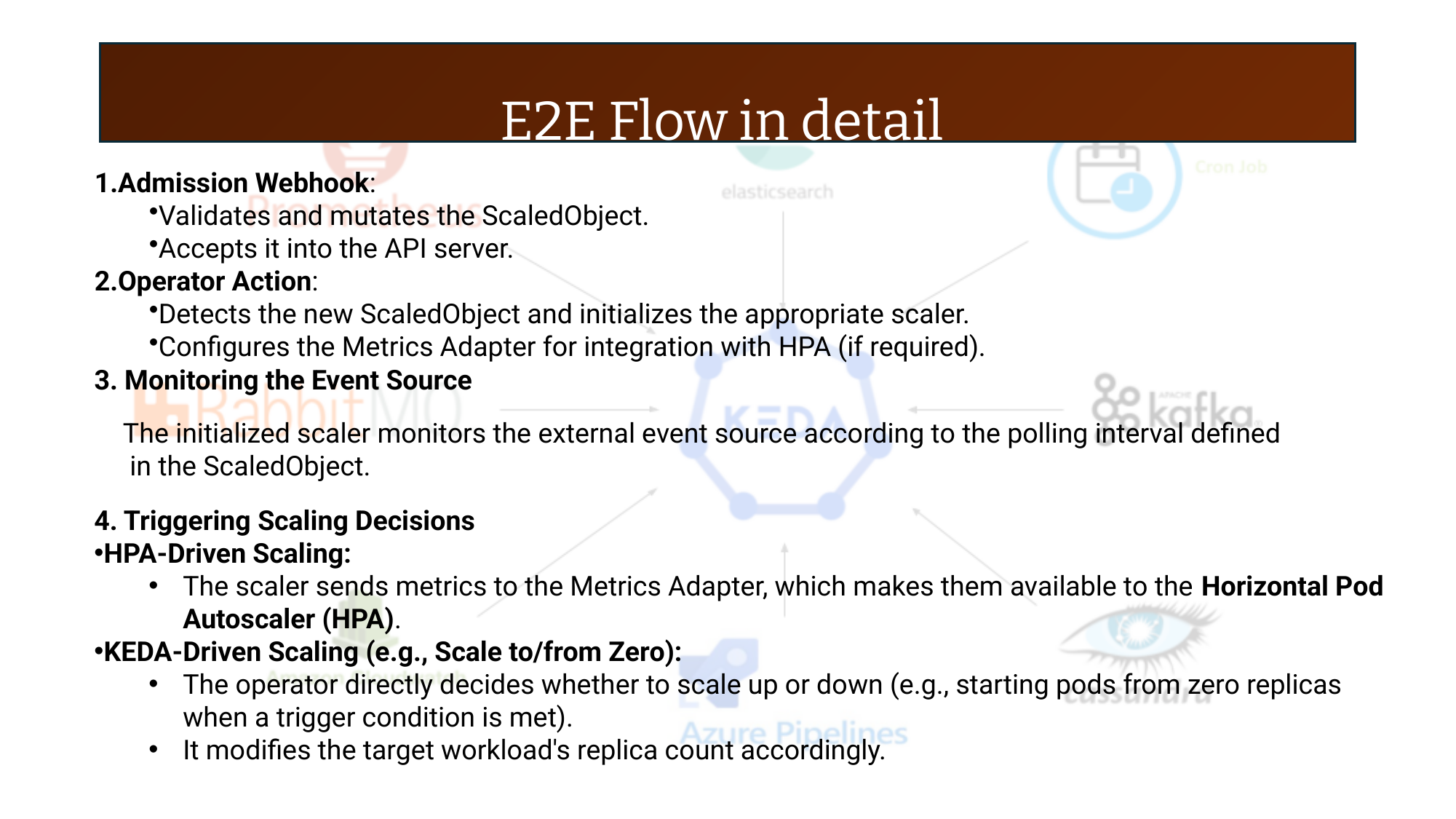

# E2E Flow in detail

Admission Webhook:
Validates and mutates the ScaledObject.
Accepts it into the API server.
Operator Action:
Detects the new ScaledObject and initializes the appropriate scaler.
Configures the Metrics Adapter for integration with HPA (if required).

3. Monitoring the Event Source

The initialized scaler monitors the external event source according to the polling interval defined
 in the ScaledObject.
4. Triggering Scaling Decisions
HPA-Driven Scaling:
The scaler sends metrics to the Metrics Adapter, which makes them available to the Horizontal Pod Autoscaler (HPA).
KEDA-Driven Scaling (e.g., Scale to/from Zero):
The operator directly decides whether to scale up or down (e.g., starting pods from zero replicas when a trigger condition is met).
It modifies the target workload's replica count accordingly.